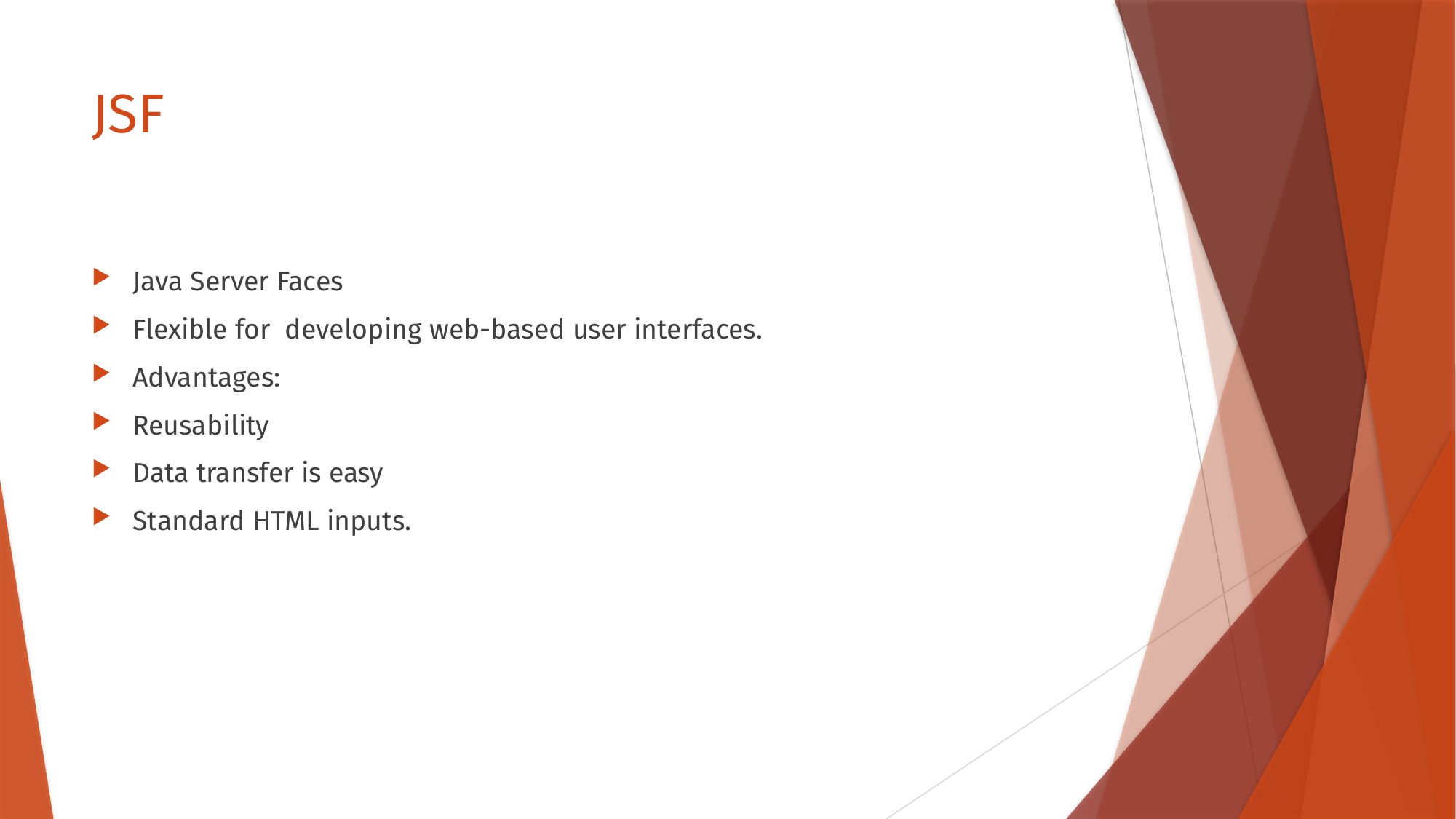

# JSF
Java Server Faces
Flexible for  developing web-based user interfaces.
Advantages:
Reusability
Data transfer is easy
Standard HTML inputs.